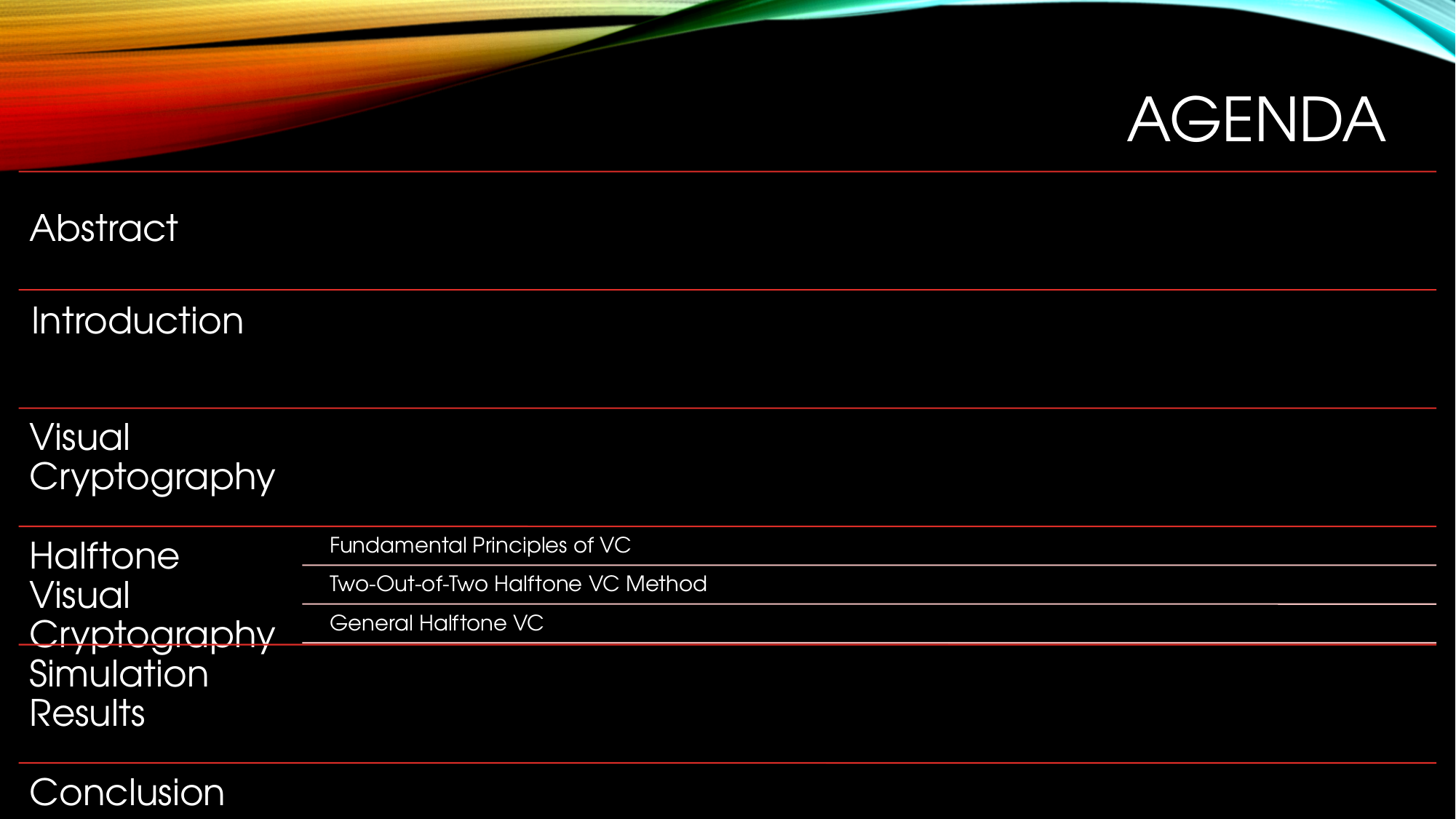

# Agenda
Abstract
Introduction
Visual Cryptography
Halftone Visual Cryptography
Fundamental Principles of VC
Two-Out-of-Two Halftone VC Method
General Halftone VC
Simulation Results
Conclusion